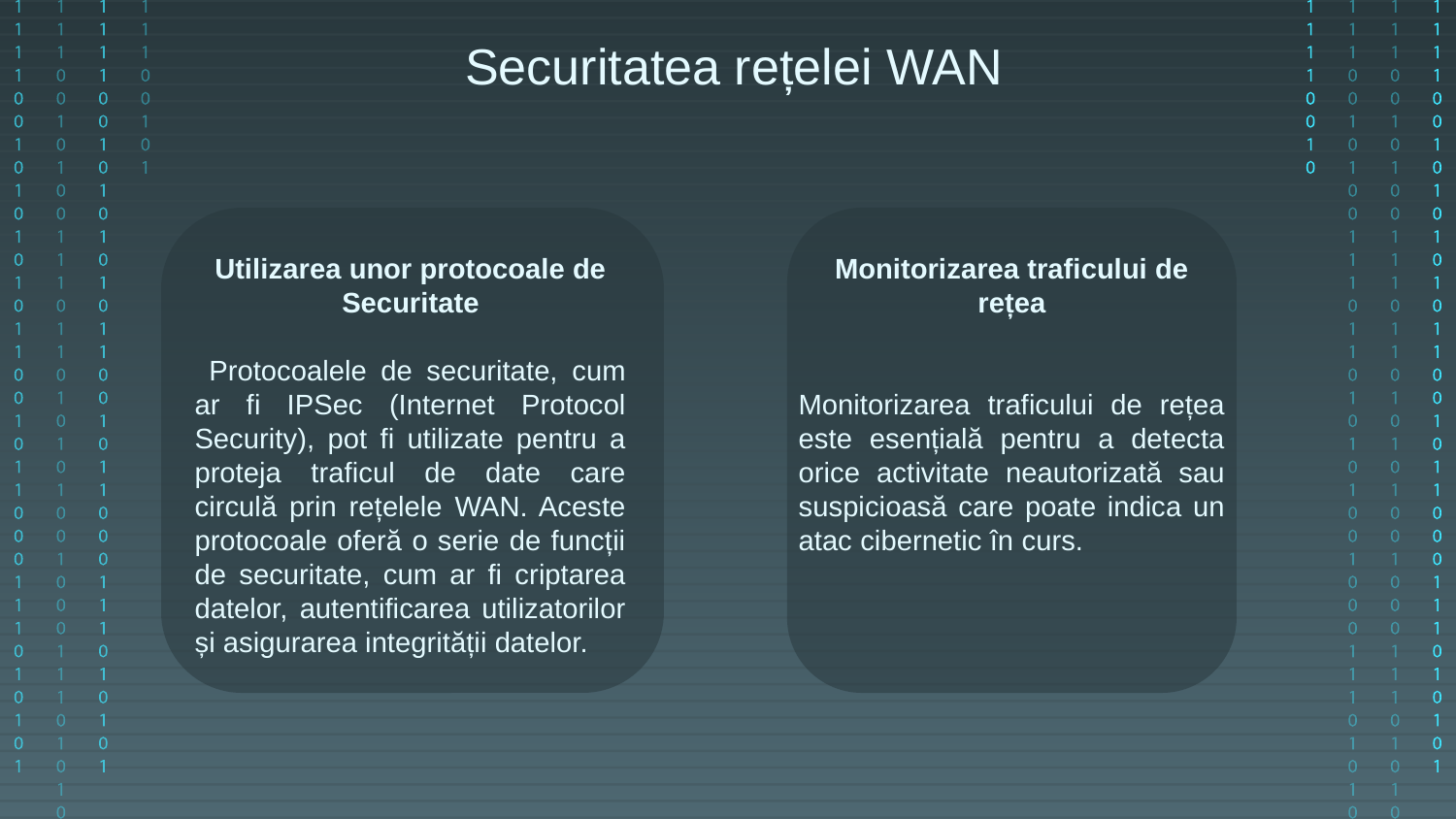

# Securitatea rețelei WAN

Utilizarea unor protocoale de Securitate

 Protocoalele de securitate, cum ar fi IPSec (Internet Protocol Security), pot fi utilizate pentru a proteja traficul de date care circulă prin rețelele WAN. Aceste protocoale oferă o serie de funcții de securitate, cum ar fi criptarea datelor, autentificarea utilizatorilor și asigurarea integrității datelor.
Monitorizarea traficului de rețea

Monitorizarea traficului de rețea este esențială pentru a detecta orice activitate neautorizată sau suspicioasă care poate indica un atac cibernetic în curs.